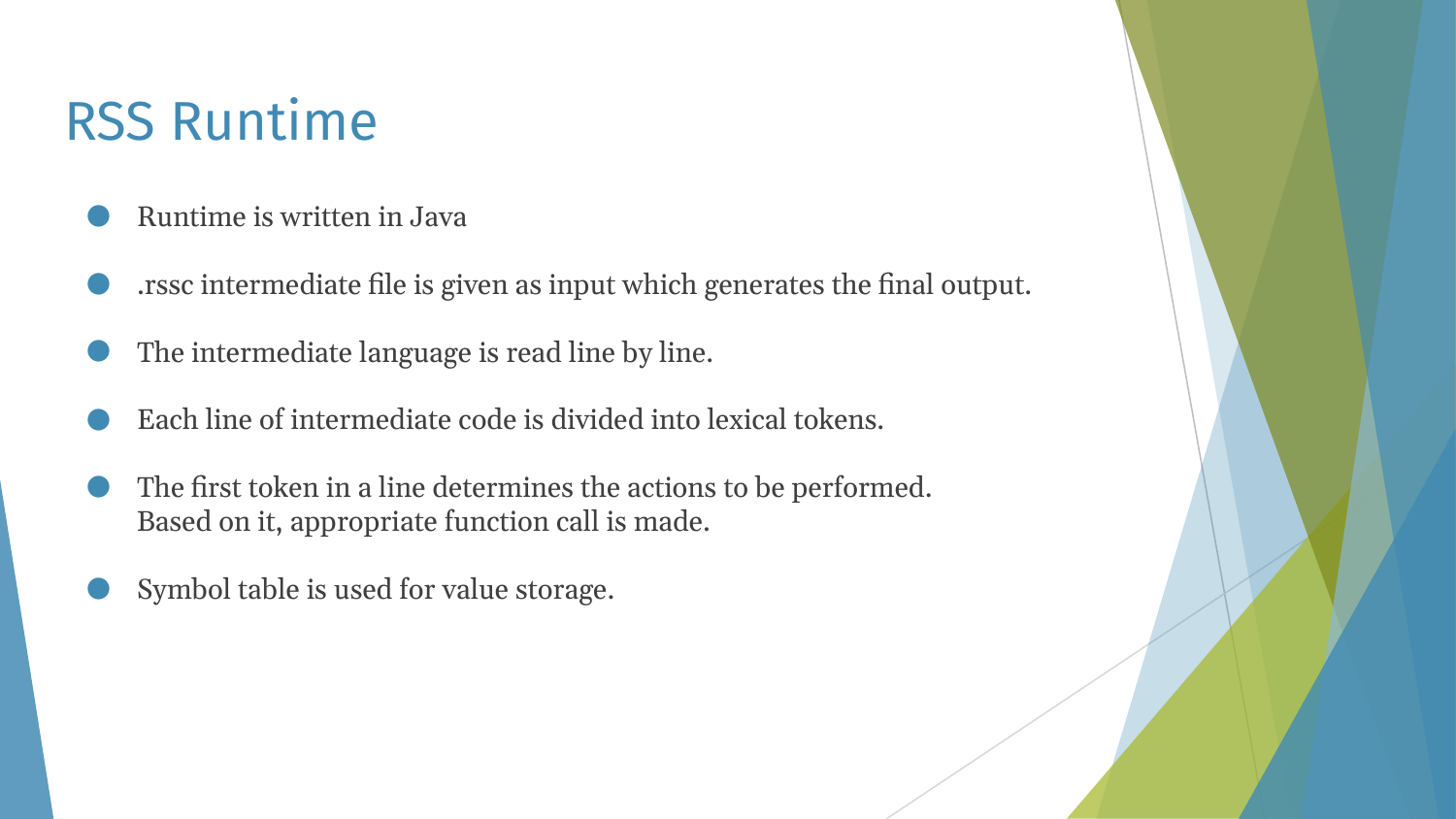

# RSS Runtime
Runtime is written in Java

.rssc intermediate file is given as input which generates the final output.

The intermediate language is read line by line.

Each line of intermediate code is divided into lexical tokens.

The first token in a line determines the actions to be performed.
Based on it, appropriate function call is made.

Symbol table is used for value storage.